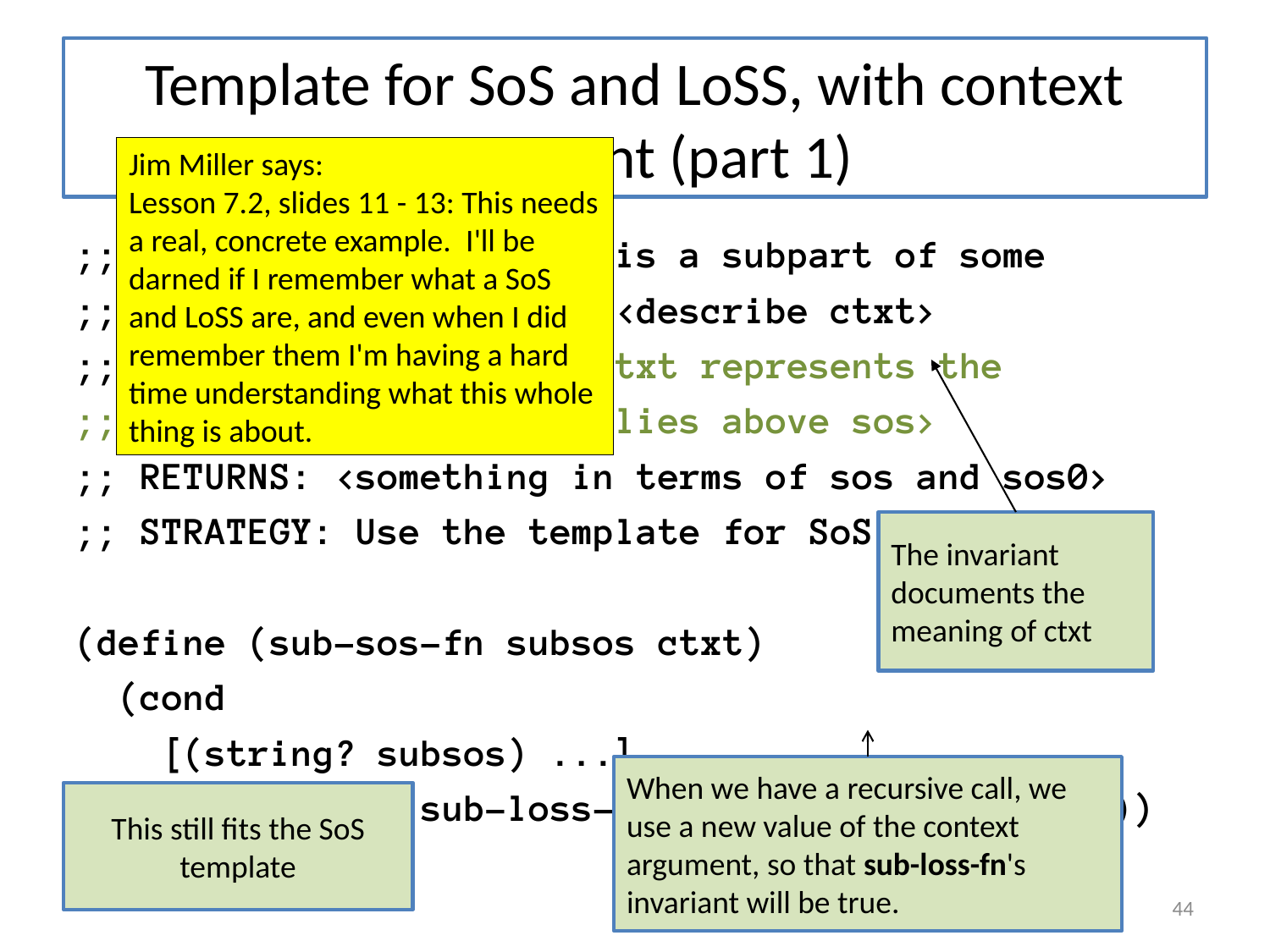

# Template for SoS and LoSS, with context argument (part 1)
Jim Miller says:
Lesson 7.2, slides 11 - 13: This needs a real, concrete example.  I'll be darned if I remember what a SoS and LoSS are, and even when I did remember them I'm having a hard time understanding what this whole thing is about.
;; GIVEN: a SoS sos that is a subpart of some
;;  larger SoS sos0, and <describe ctxt>
;; WHERE: <describe how ctxt represents the
;;  portion of sos0 that lies above sos>
;; RETURNS: <something in terms of sos and sos0>
;; STRATEGY: Use the template for SoS on subsos

(define (sub-sos-fn subsos ctxt)
  (cond
    [(string? subsos) ...]
    [else (... (sub-loss-fn subsos (... ctxt)))]))

The invariant documents the meaning of ctxt
When we have a recursive call, we use a new value of the context argument, so that sub-loss-fn's invariant will be true.
This still fits the SoS template
44